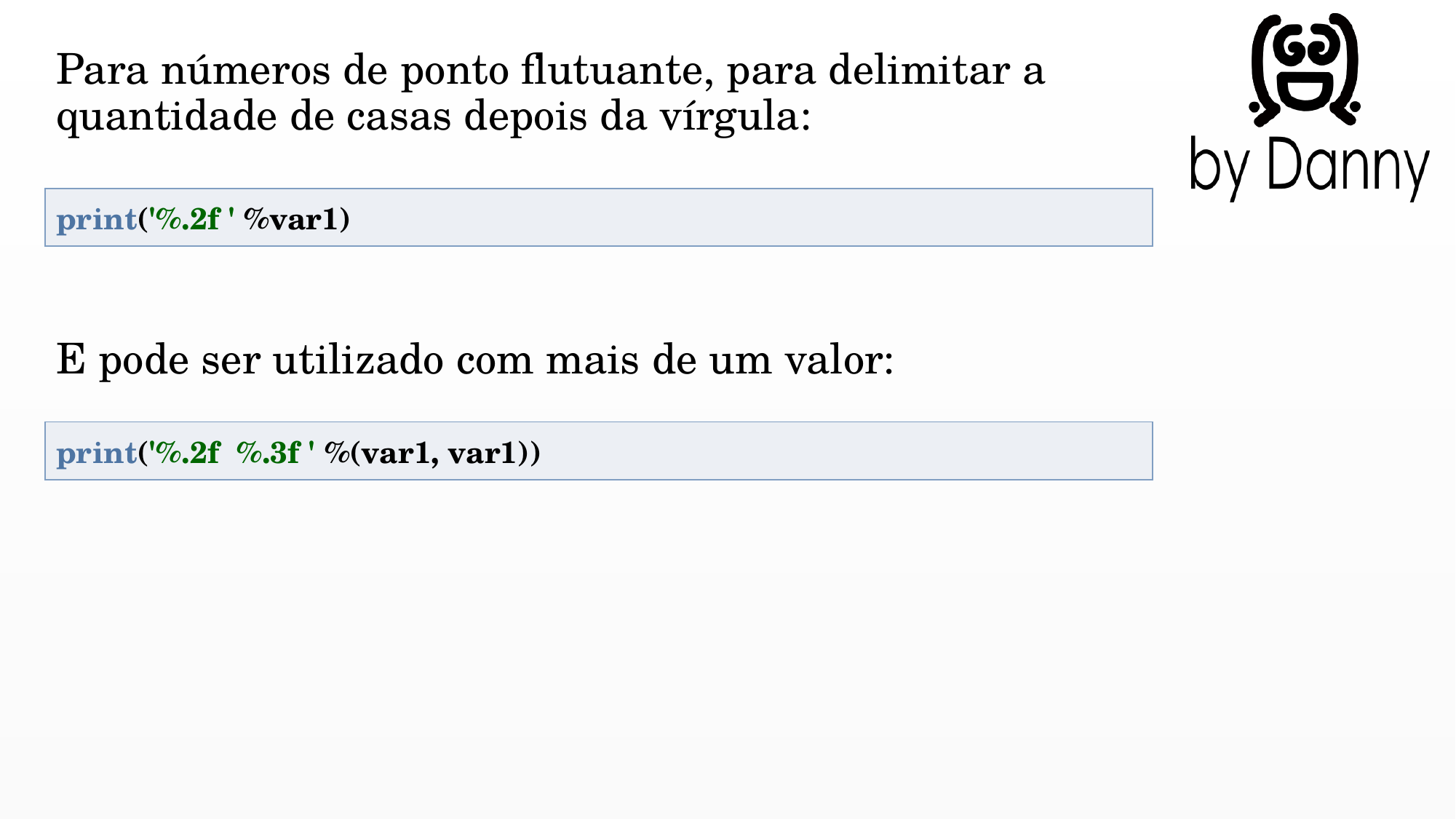

Para números de ponto flutuante, para delimitar a quantidade de casas depois da vírgula:

E pode ser utilizado com mais de um valor:

| print('%.2f ' %var1) |
| --- |
| print('%.2f %.3f ' %(var1, var1)) |
| --- |